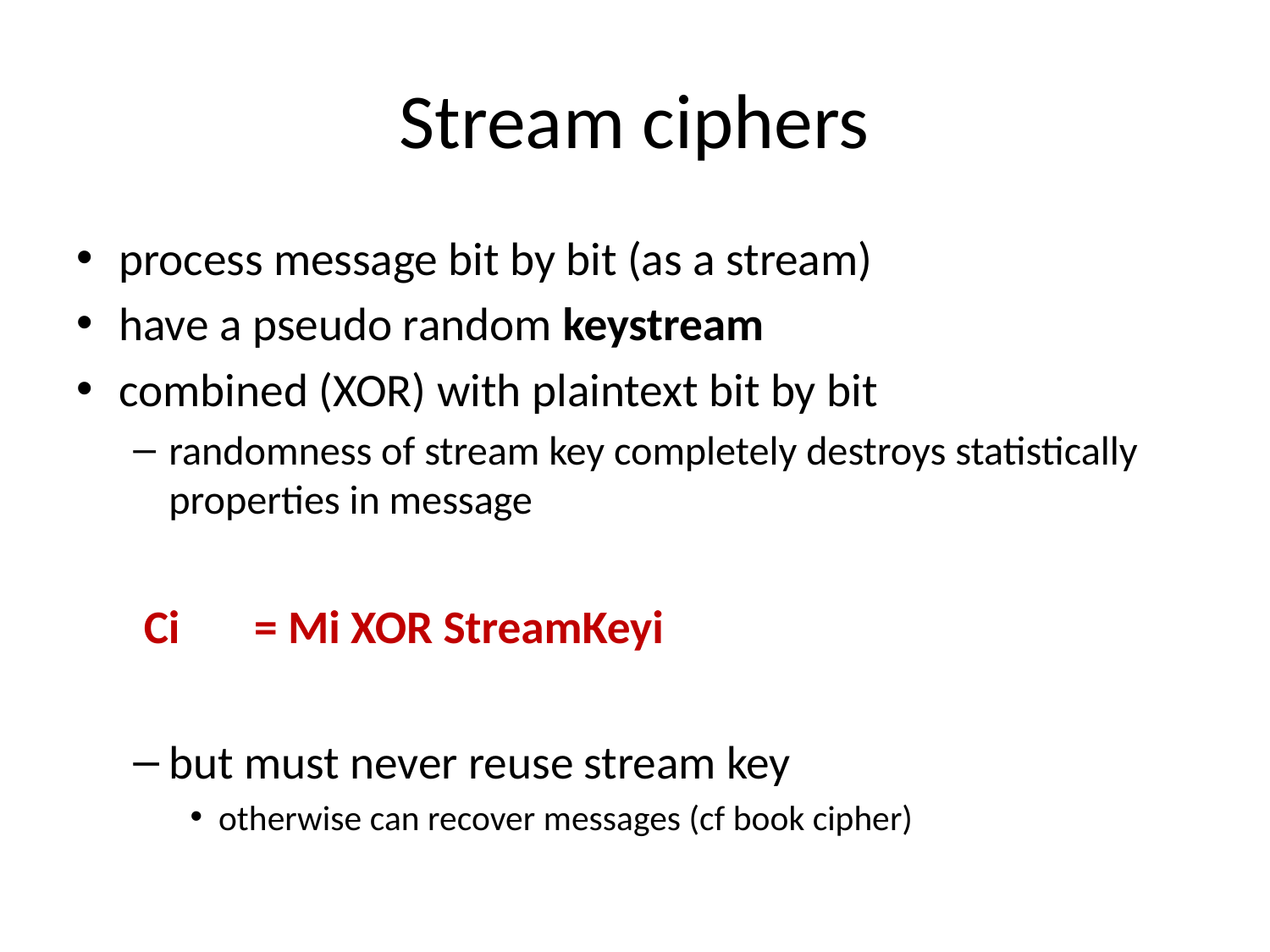

# Stream ciphers
process message bit by bit (as a stream)
have a pseudo random keystream
combined (XOR) with plaintext bit by bit
randomness of stream key completely destroys statistically properties in message

 Ci       = Mi XOR StreamKeyi

but must never reuse stream key
otherwise can recover messages (cf book cipher)